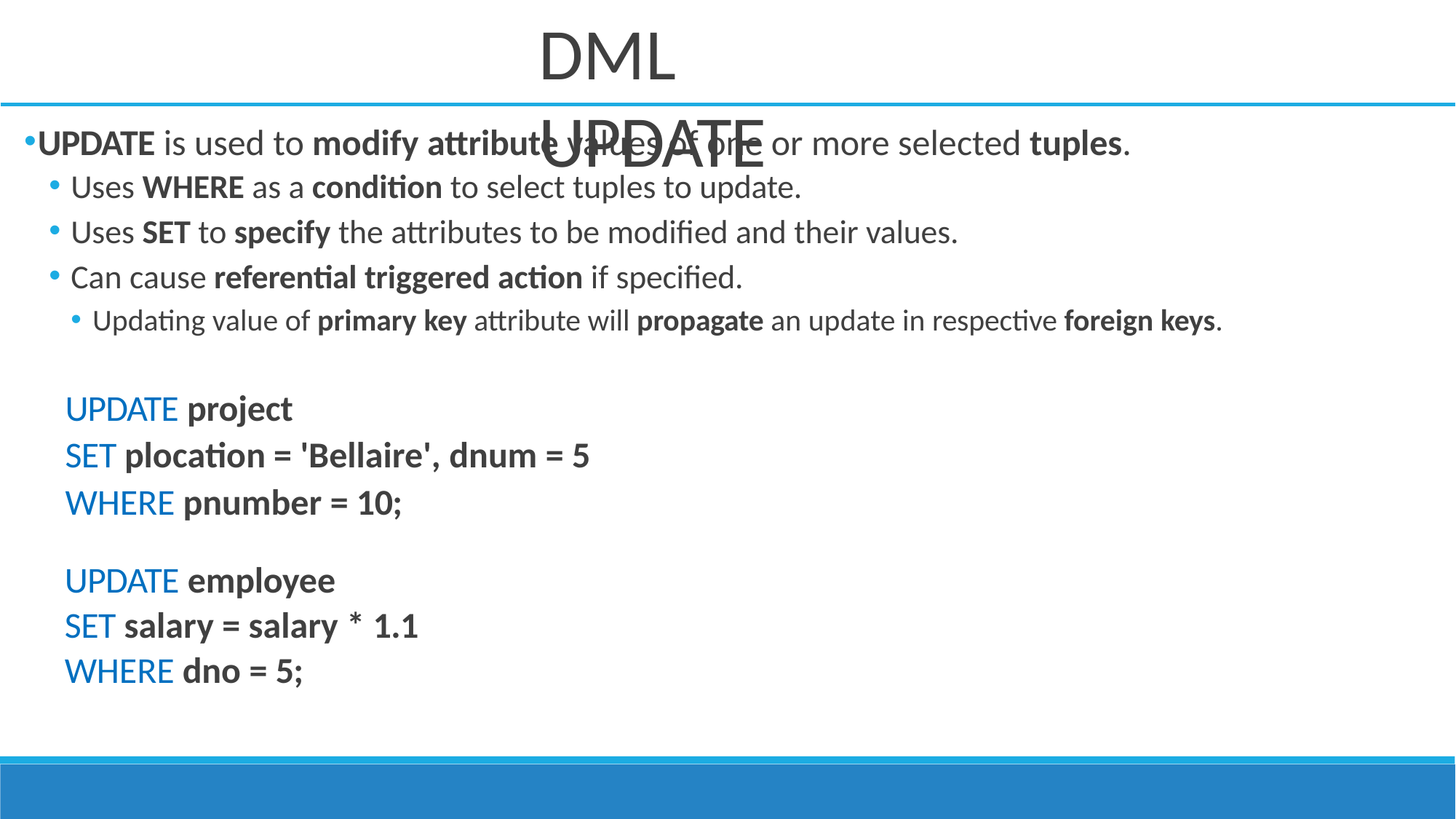

# DML UPDATE

UPDATE is used to modify attribute values of one or more selected tuples.
Uses WHERE as a condition to select tuples to update.
Uses SET to specify the attributes to be modified and their values.
Can cause referential triggered action if specified.
Updating value of primary key attribute will propagate an update in respective foreign keys.
UPDATE project
SET plocation = 'Bellaire', dnum = 5
WHERE pnumber = 10;
UPDATE employee
SET salary = salary * 1.1
WHERE dno = 5;